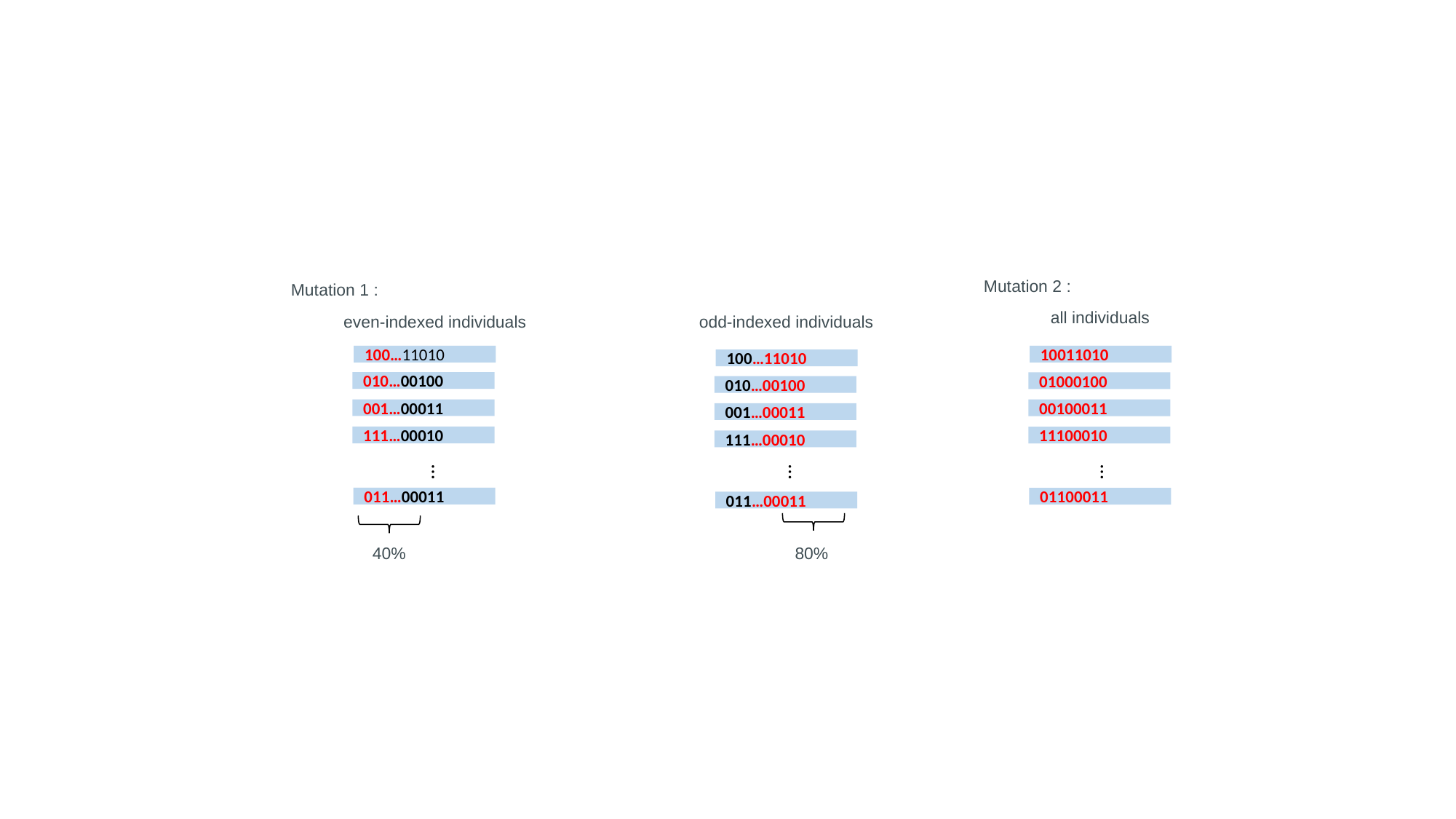

#
Mutation 2 :
all individuals
10011010
01000100
00100011
11100010
01100011
…
Mutation 1 :
even-indexed individuals
100…11010
010…00100
001…00011
111…00010
011…00011

40%
…
odd-indexed individuals
100…11010
010…00100
001…00011
111…00010

011…00011
80%
…